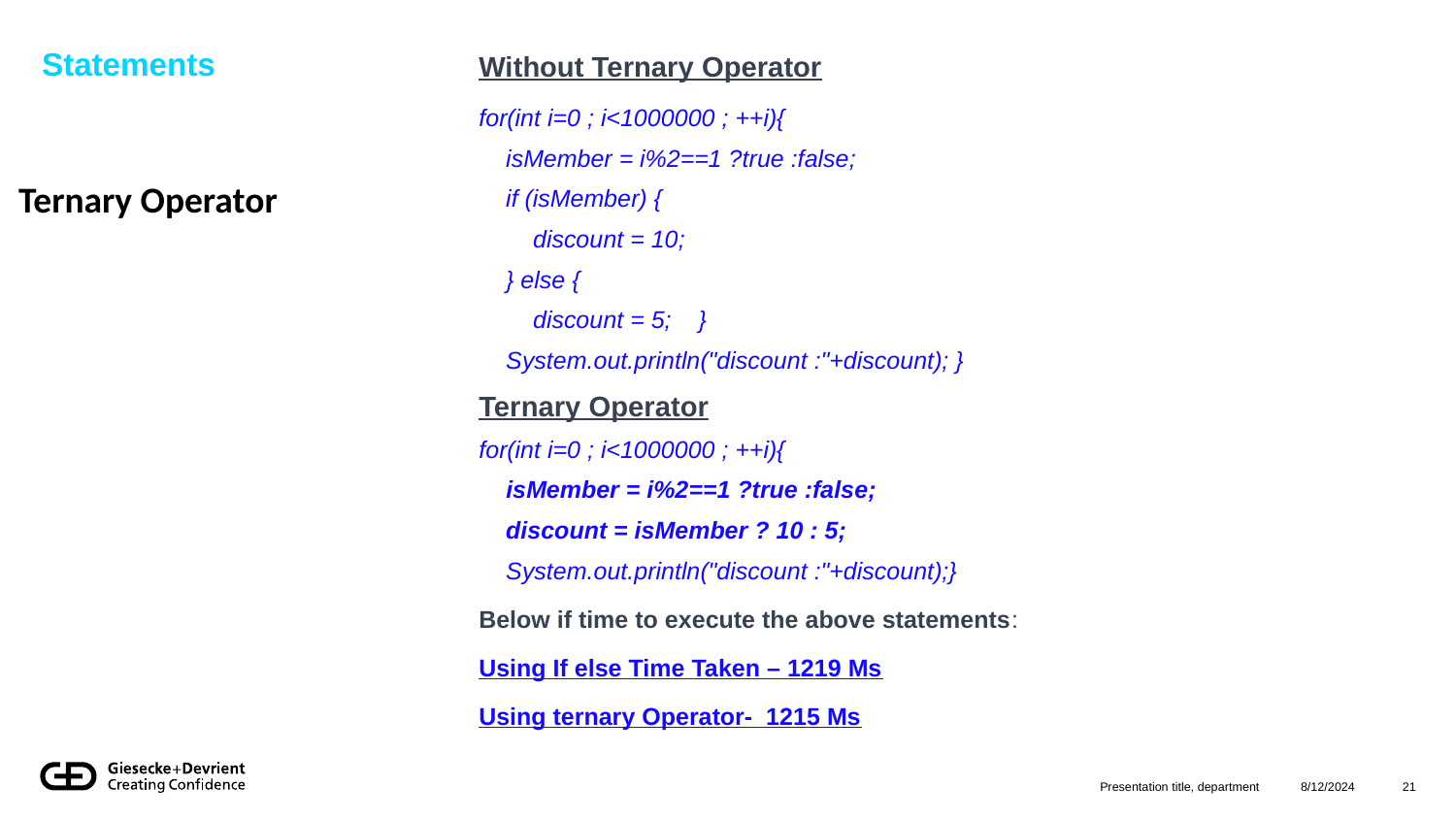

Statements
Without Ternary Operator
for(int i=0 ; i<1000000 ; ++i){
    isMember = i%2==1 ?true :false;
    if (isMember) {
        discount = 10;
    } else {
        discount = 5;    }
    System.out.println("discount :"+discount); }
Ternary Operator
for(int i=0 ; i<1000000 ; ++i){
    isMember = i%2==1 ?true :false;
    discount = isMember ? 10 : 5;
    System.out.println("discount :"+discount);}
Below if time to execute the above statements:
Using If else Time Taken – 1219 Ms
Using ternary Operator-  1215 Ms
# Ternary Operator
Presentation title, department
8/12/2024
21